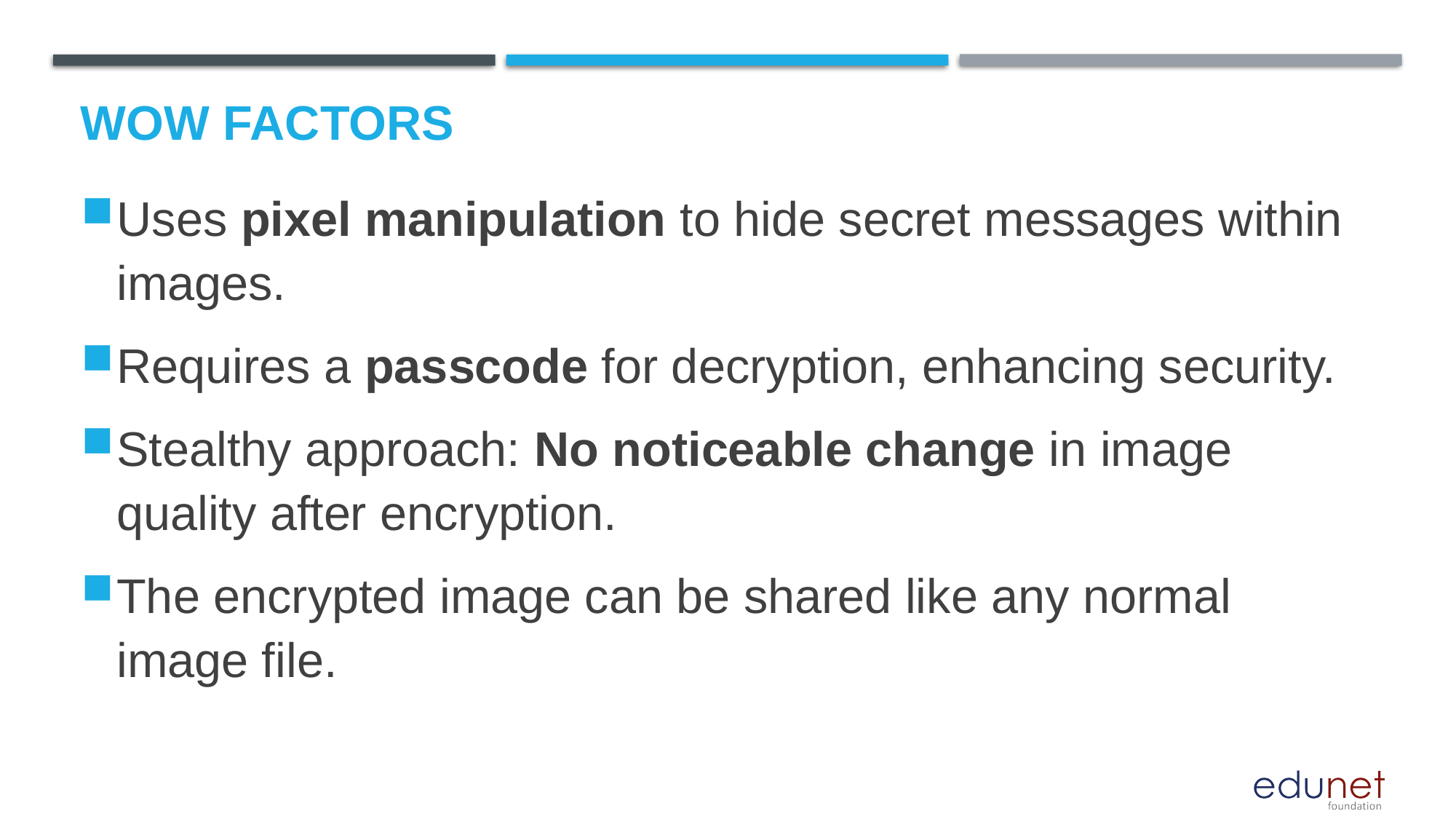

# Wow factors
Uses pixel manipulation to hide secret messages within images.
Requires a passcode for decryption, enhancing security.
Stealthy approach: No noticeable change in image quality after encryption.
The encrypted image can be shared like any normal image file.